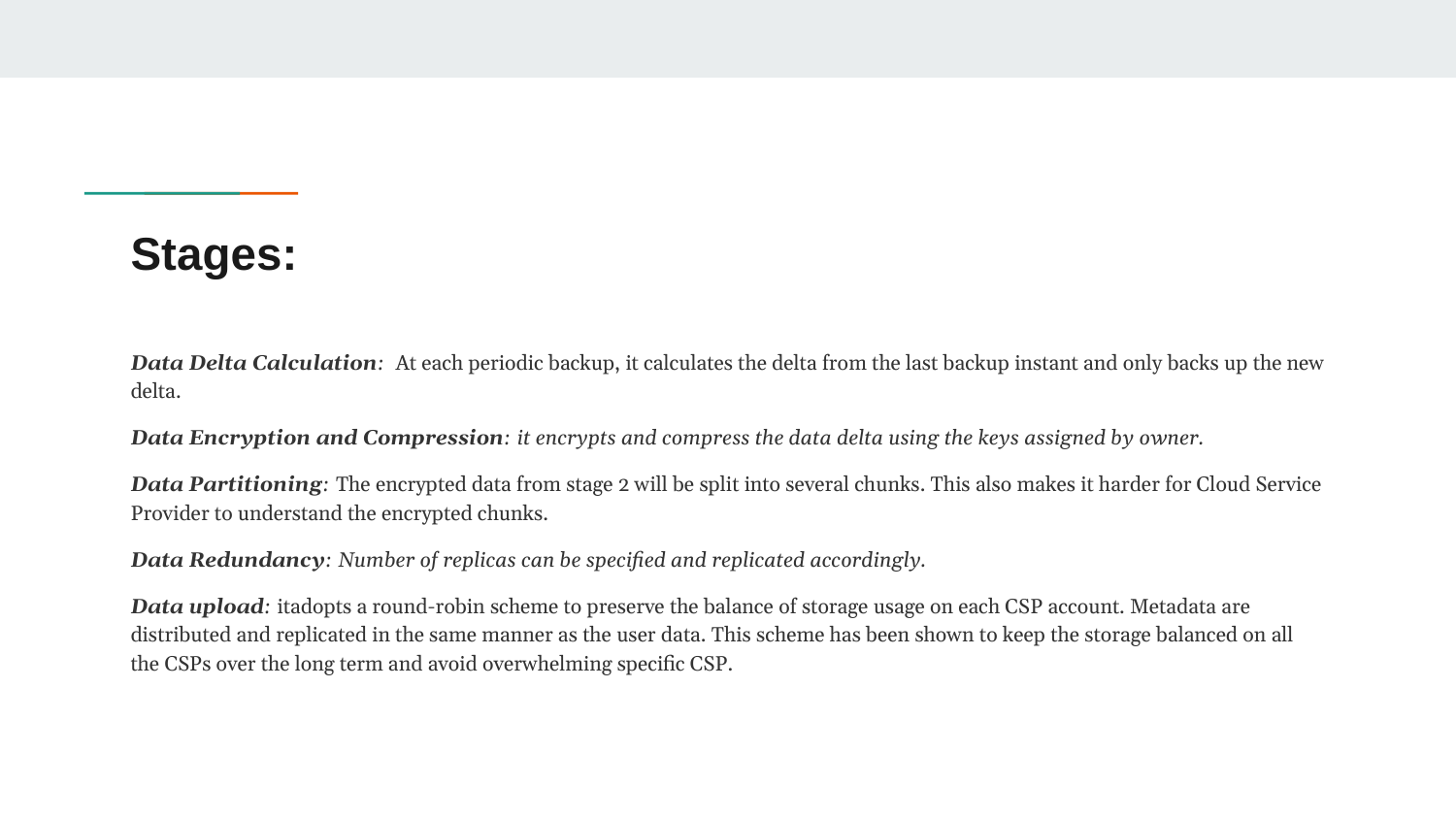

# Stages:
Data Delta Calculation:  At each periodic backup, it calculates the delta from the last backup instant and only backs up the new delta.
Data Encryption and Compression: it encrypts and compress the data delta using the keys assigned by owner.
Data Partitioning: The encrypted data from stage 2 will be split into several chunks. This also makes it harder for Cloud Service Provider to understand the encrypted chunks.
Data Redundancy: Number of replicas can be specified and replicated accordingly.
Data upload: itadopts a round-robin scheme to preserve the balance of storage usage on each CSP account. Metadata are distributed and replicated in the same manner as the user data. This scheme has been shown to keep the storage balanced on all the CSPs over the long term and avoid overwhelming specific CSP.